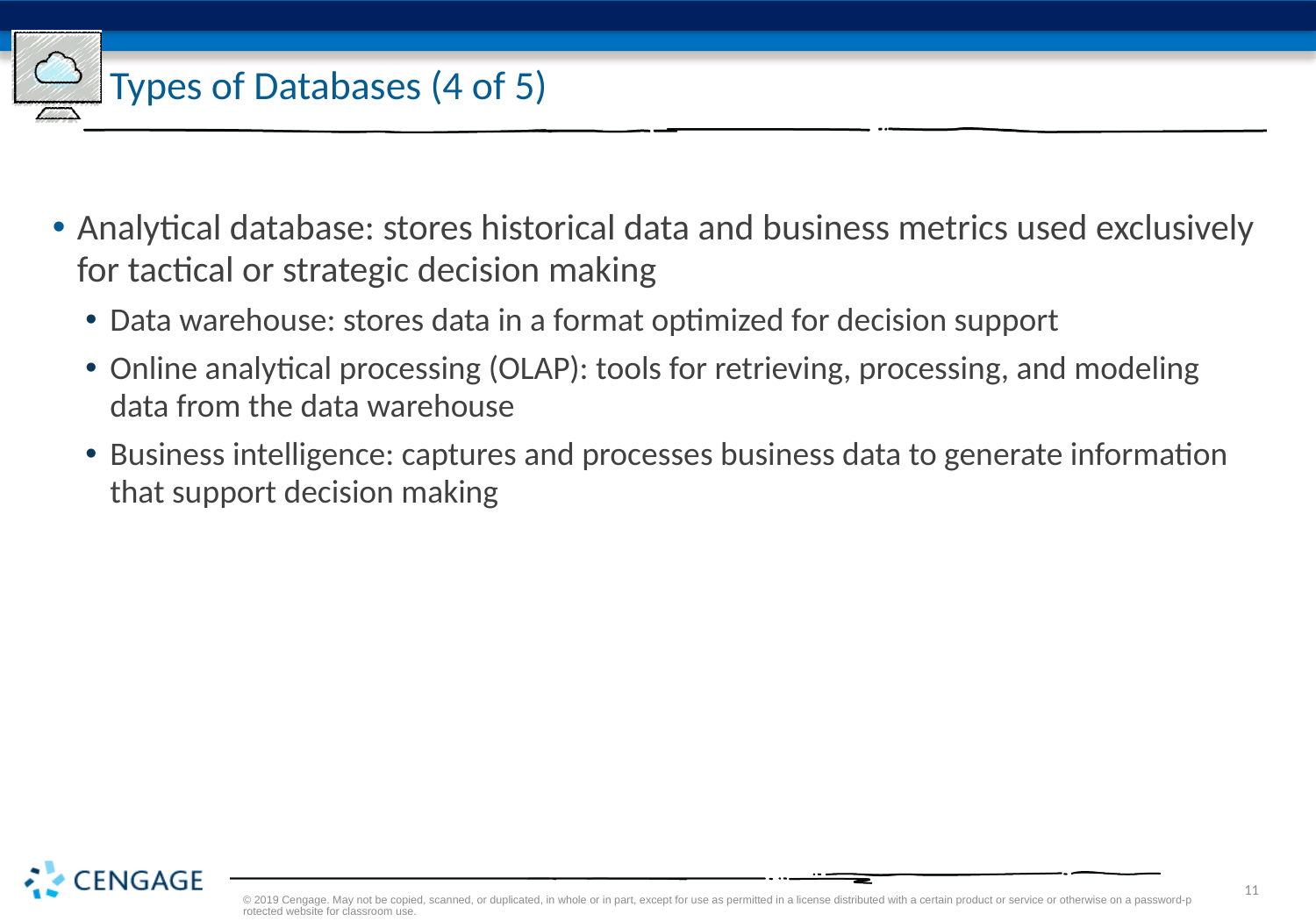

# Types of Databases (4 of 5)
Analytical database: stores historical data and business metrics used exclusively for tactical or strategic decision making
Data warehouse: stores data in a format optimized for decision support
Online analytical processing (OLAP): tools for retrieving, processing, and modeling data from the data warehouse
Business intelligence: captures and processes business data to generate information that support decision making

© 2019 Cengage. May not be copied, scanned, or duplicated, in whole or in part, except for use as permitted in a license distributed with a certain product or service or otherwise on a password-protected website for classroom use.